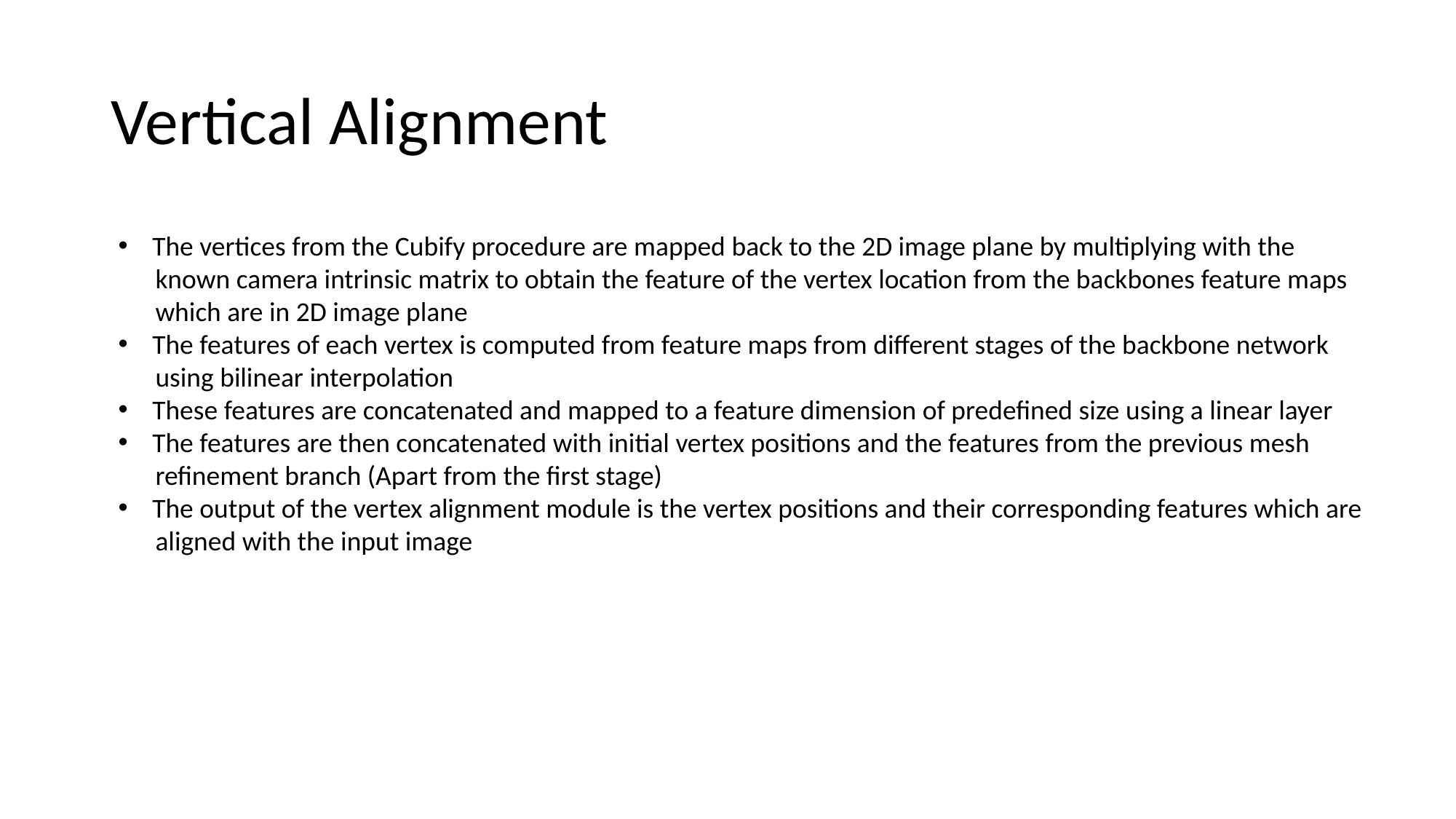

# Vertical Alignment
The vertices from the Cubify procedure are mapped back to the 2D image plane by multiplying with the
      known camera intrinsic matrix to obtain the feature of the vertex location from the backbones feature maps
      which are in 2D image plane
The features of each vertex is computed from feature maps from different stages of the backbone network
      using bilinear interpolation
These features are concatenated and mapped to a feature dimension of predefined size using a linear layer
The features are then concatenated with initial vertex positions and the features from the previous mesh
      refinement branch (Apart from the first stage)
The output of the vertex alignment module is the vertex positions and their corresponding features which are
      aligned with the input image